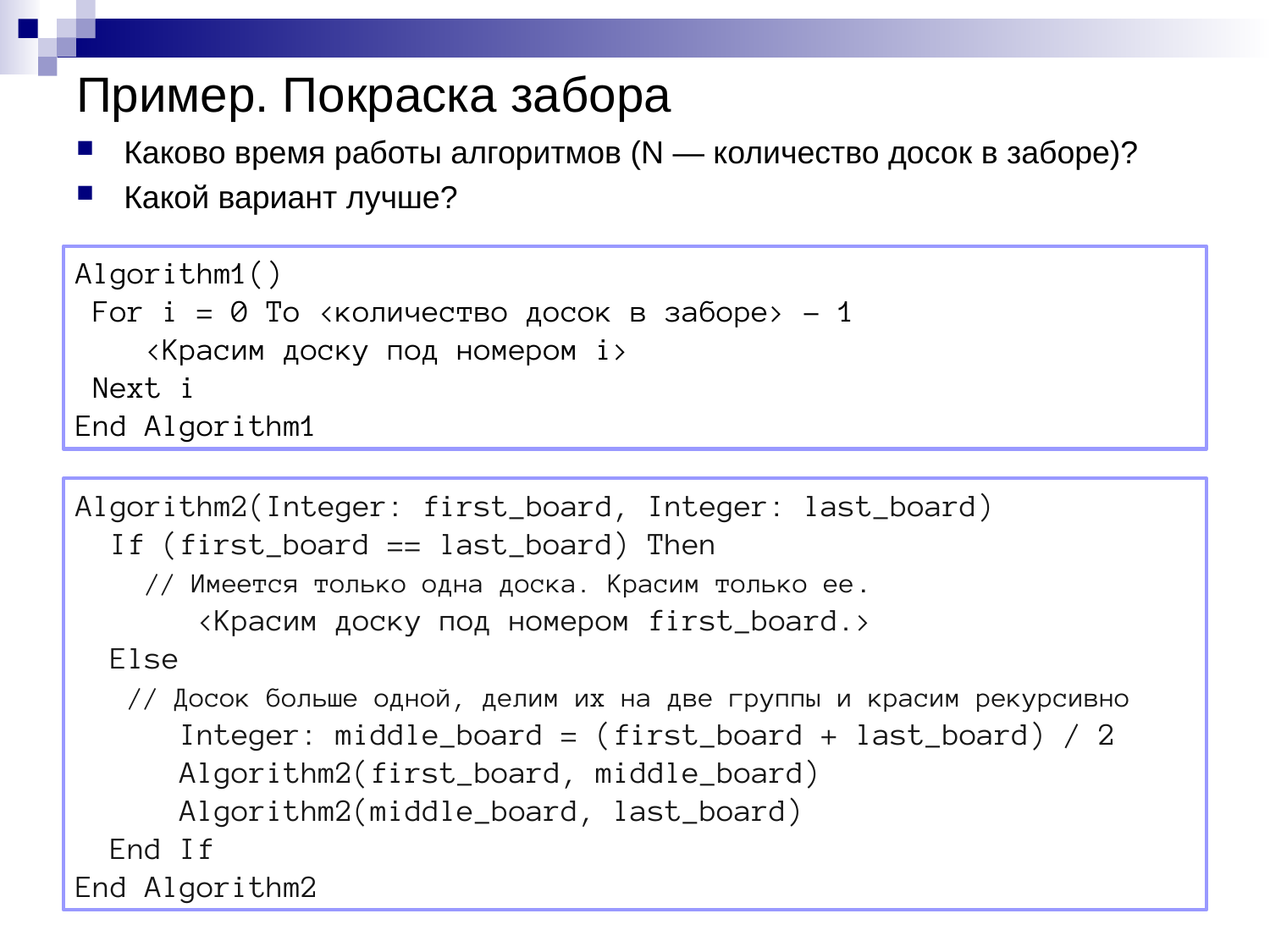

# Пример. Покраска забора
Каково время работы алгоритмов (N — количество досок в заборе)?
Какой вариант лучше?
Algorithm1()
 For i = 0 To <количество досок в заборе> - 1
    <Красим доску под номером i>
 Next i
End Algorithm1
Algorithm2(Integer: first_board, Integer: last_board)
  If (first_board == last_board) Then
    // Имеется только одна доска. Красим только ее.
       <Красим доску под номером first_board.>
  Else
   // Досок больше одной, делим их на две группы и красим рекурсивно
      Integer: middle_board = (first_board + last_board) / 2
      Algorithm2(first_board, middle_board)
      Algorithm2(middle_board, last_board)
  End If
End Algorithm2